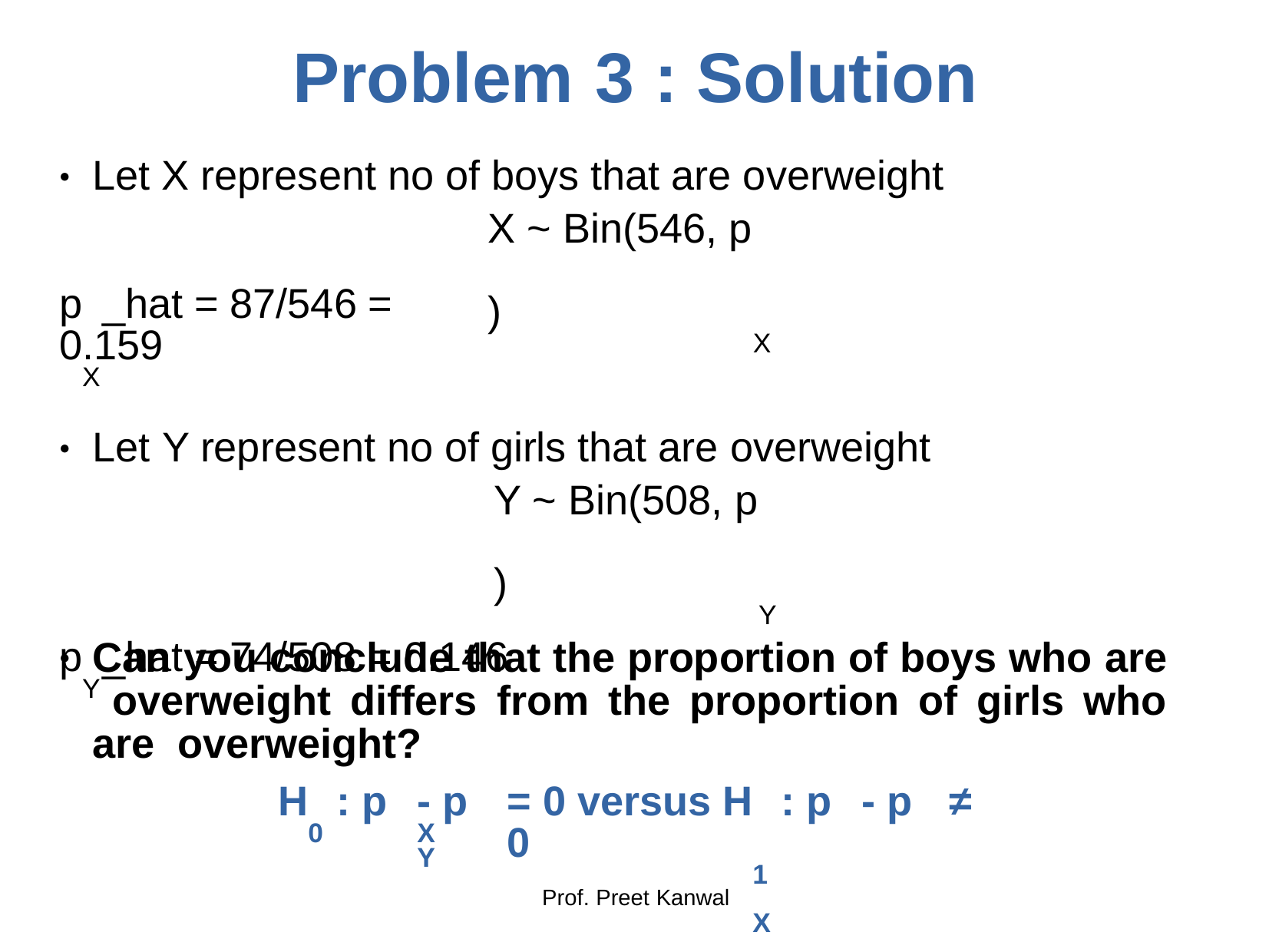

# Problem	3	: Solution
Let X represent no of boys that are overweight
X ~ Bin(546, p	)
X
●
p	_hat = 87/546 = 0.159
X
Let Y represent no of girls that are overweight
Y ~ Bin(508, p	)
Y
p	_hat = 74/508 = 0.146
Y
●
Can you conclude that the proportion of boys who are  overweight differs from the proportion of girls who are  overweight?
●
H	: p	- p
0	X	Y
= 0 versus H	: p	- p	≠ 0
1	X	Y
Prof. Preet Kanwal